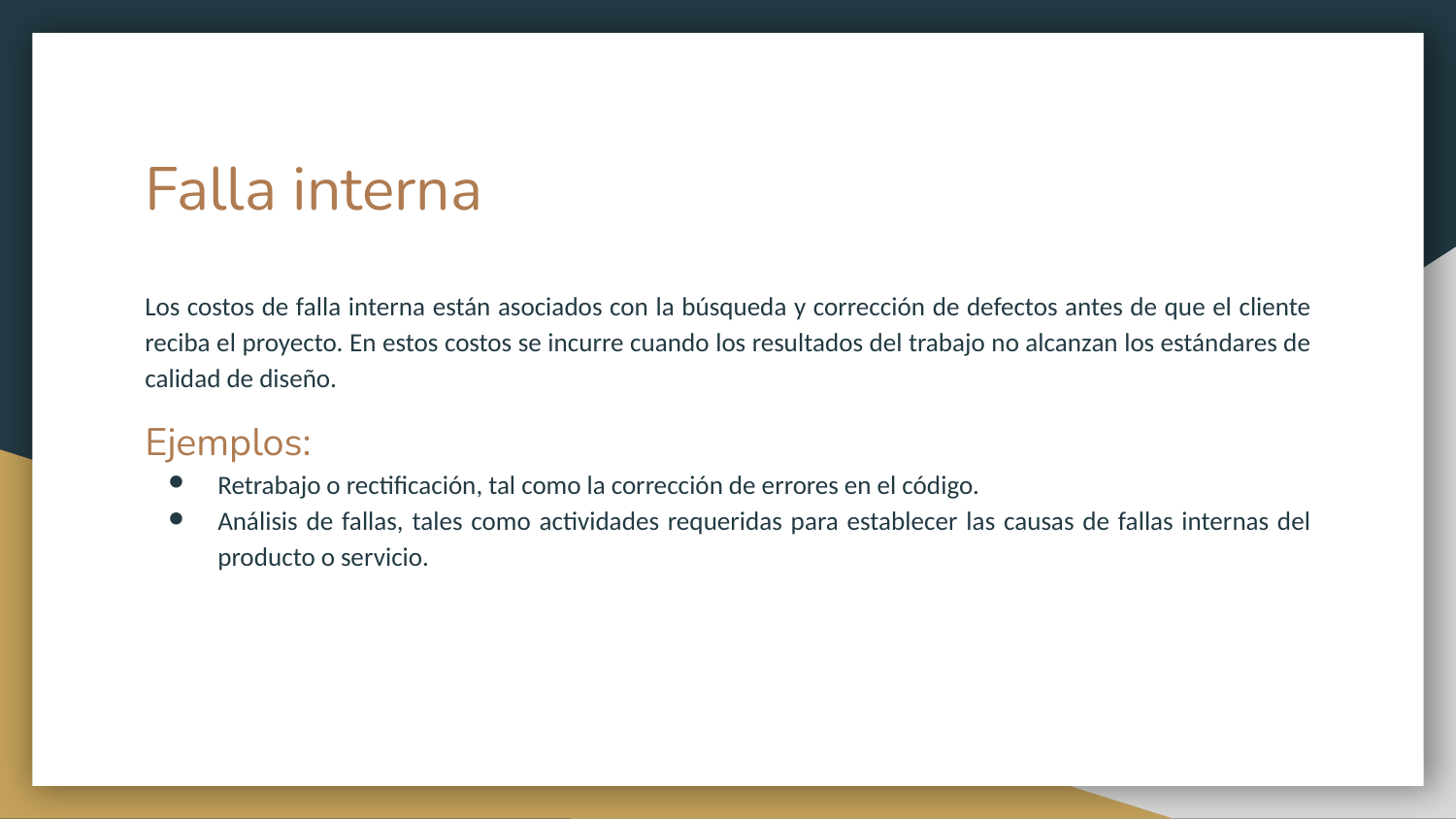

# Falla interna
Los costos de falla interna están asociados con la búsqueda y corrección de defectos antes de que el cliente reciba el proyecto. En estos costos se incurre cuando los resultados del trabajo no alcanzan los estándares de calidad de diseño.
Ejemplos:
Retrabajo o rectificación, tal como la corrección de errores en el código.
Análisis de fallas, tales como actividades requeridas para establecer las causas de fallas internas del producto o servicio.